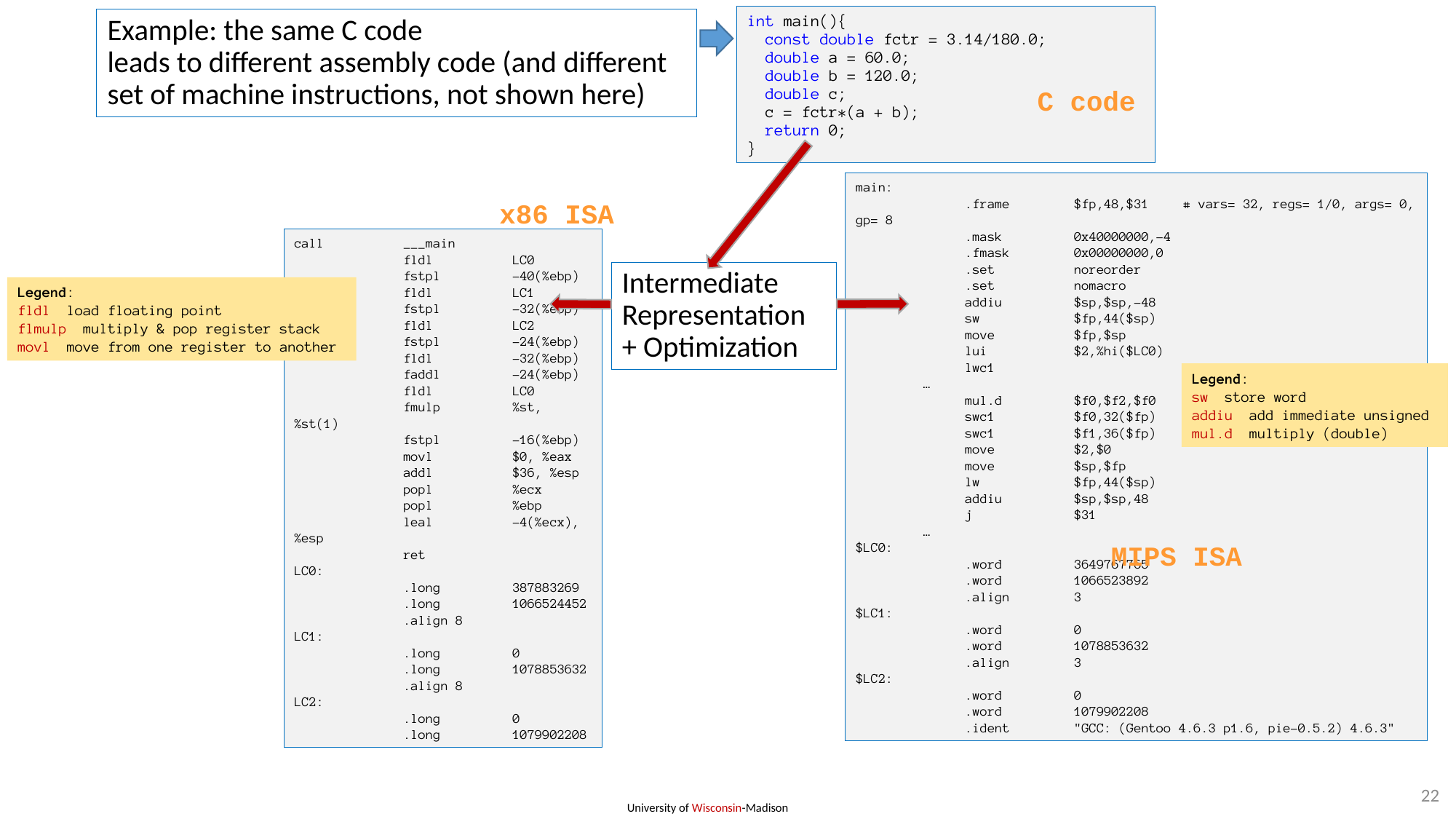

int main(){
  const double fctr = 3.14/180.0;
  double a = 60.0;
  double b = 120.0;
  double c;
  c = fctr*(a + b);
  return 0;
}
Example: the same C code
leads to different assembly code (and different set of machine instructions, not shown here)

C code
main:
	.frame	$fp,48,$31	# vars= 32, regs= 1/0, args= 0, gp= 8
	.mask	0x40000000,-4
	.fmask	0x00000000,0
	.set	noreorder
	.set	nomacro
	addiu	$sp,$sp,-48
	sw	$fp,44($sp)
	move	$fp,$sp
	lui	$2,%hi($LC0)
	lwc1
         …
	mul.d	$f0,$f2,$f0
	swc1	$f0,32($fp)
	swc1	$f1,36($fp)
	move	$2,$0
	move	$sp,$fp
	lw	$fp,44($sp)
	addiu	$sp,$sp,48
	j	$31
         …
$LC0:
	.word	3649767765
	.word	1066523892
	.align	3
$LC1:
	.word	0
	.word	1078853632
	.align	3
$LC2:
	.word	0
	.word	1079902208
	.ident	"GCC: (Gentoo 4.6.3 p1.6, pie-0.5.2) 4.6.3"
x86 ISA

call	___main
	fldl	LC0
	fstpl	-40(%ebp)
	fldl	LC1
	fstpl	-32(%ebp)
	fldl	LC2
	fstpl	-24(%ebp)
	fldl	-32(%ebp)
	faddl	-24(%ebp)
	fldl	LC0
	fmulp	%st, %st(1)
	fstpl	-16(%ebp)
	movl	$0, %eax
	addl	$36, %esp
	popl	%ecx
	popl	%ebp
	leal	-4(%ecx), %esp
	ret
LC0:
	.long	387883269
	.long	1066524452
	.align 8
LC1:
	.long	0
	.long	1078853632
	.align 8
LC2:
	.long	0
	.long	1079902208
Intermediate Representation + Optimization
Legend:
fldl  load floating point
flmulp  multiply & pop register stack
movl  move from one register to another

Legend:
sw  store word
addiu  add immediate unsigned
mul.d  multiply (double)
MIPS ISA
22